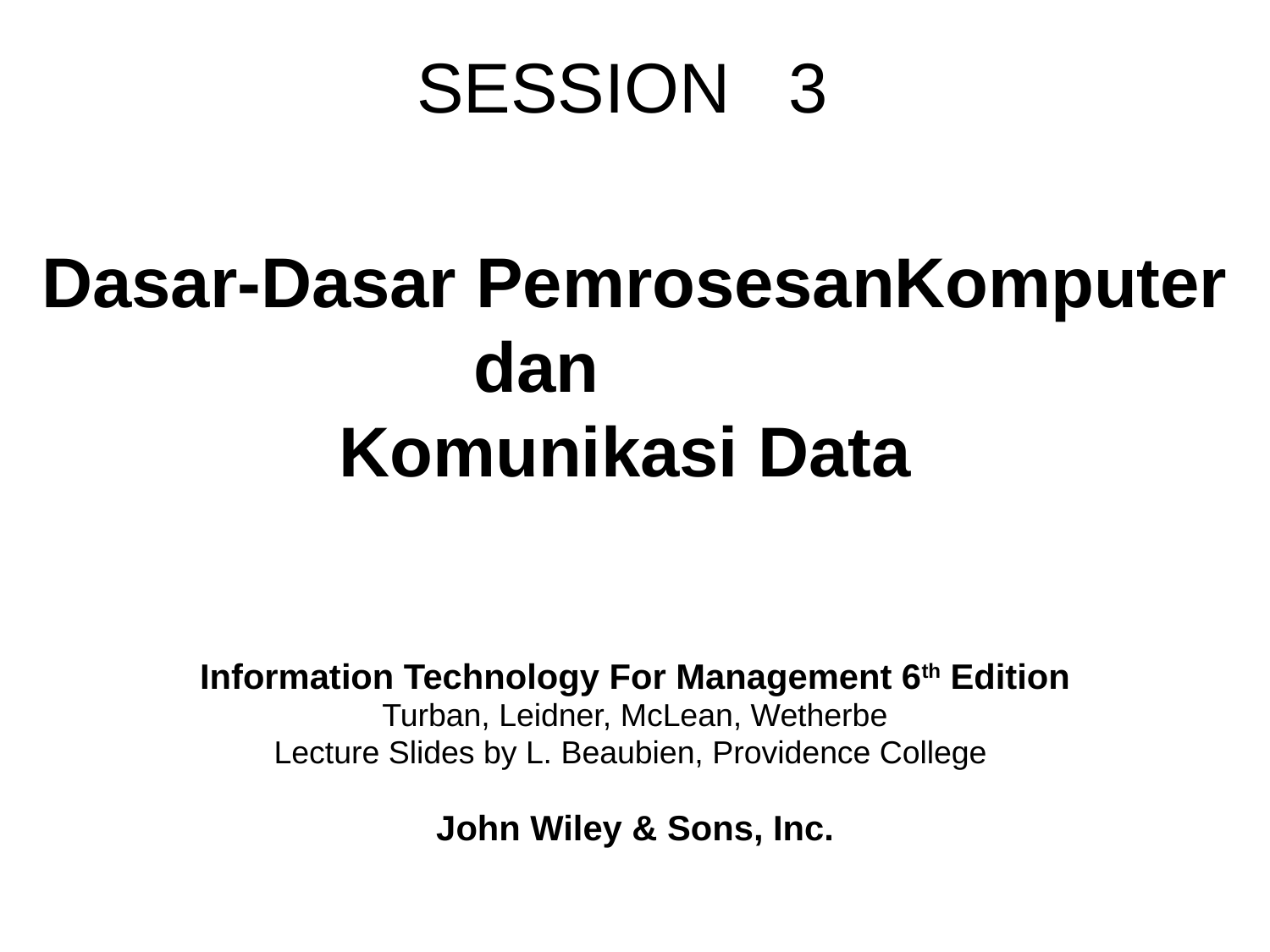

# SESSION   3
Dasar-Dasar PemrosesanKomputer  dan
Komunikasi Data
Information Technology For Management 6th Edition
Turban, Leidner, McLean, Wetherbe
Lecture Slides by L. Beaubien, Providence College

John Wiley & Sons, Inc.